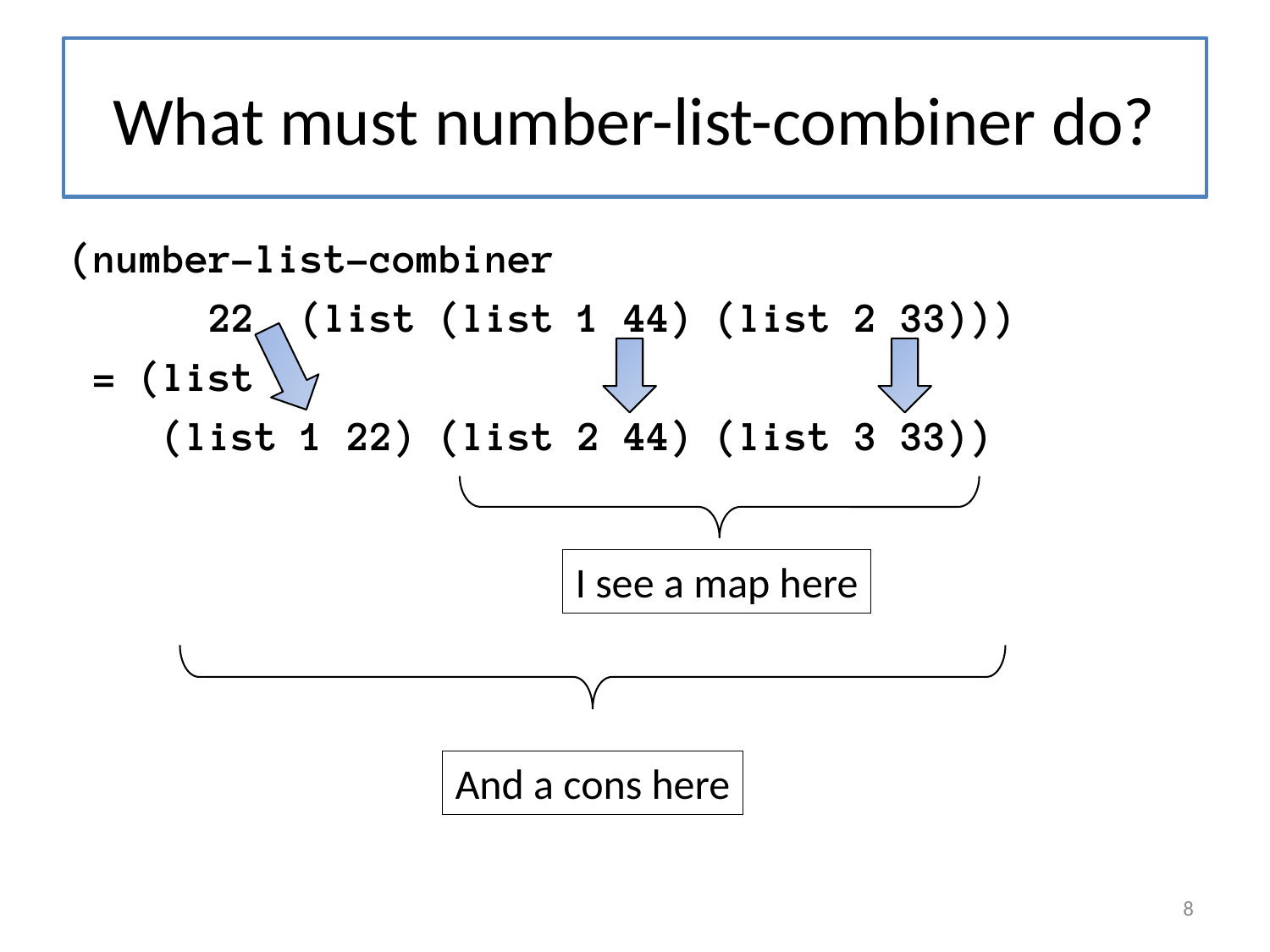

# What must number-list-combiner do?
(number-list-combiner
      22  (list (list 1 44) (list 2 33)))
 = (list
    (list 1 22) (list 2 44) (list 3 33))

I see a map here
And a cons here
8